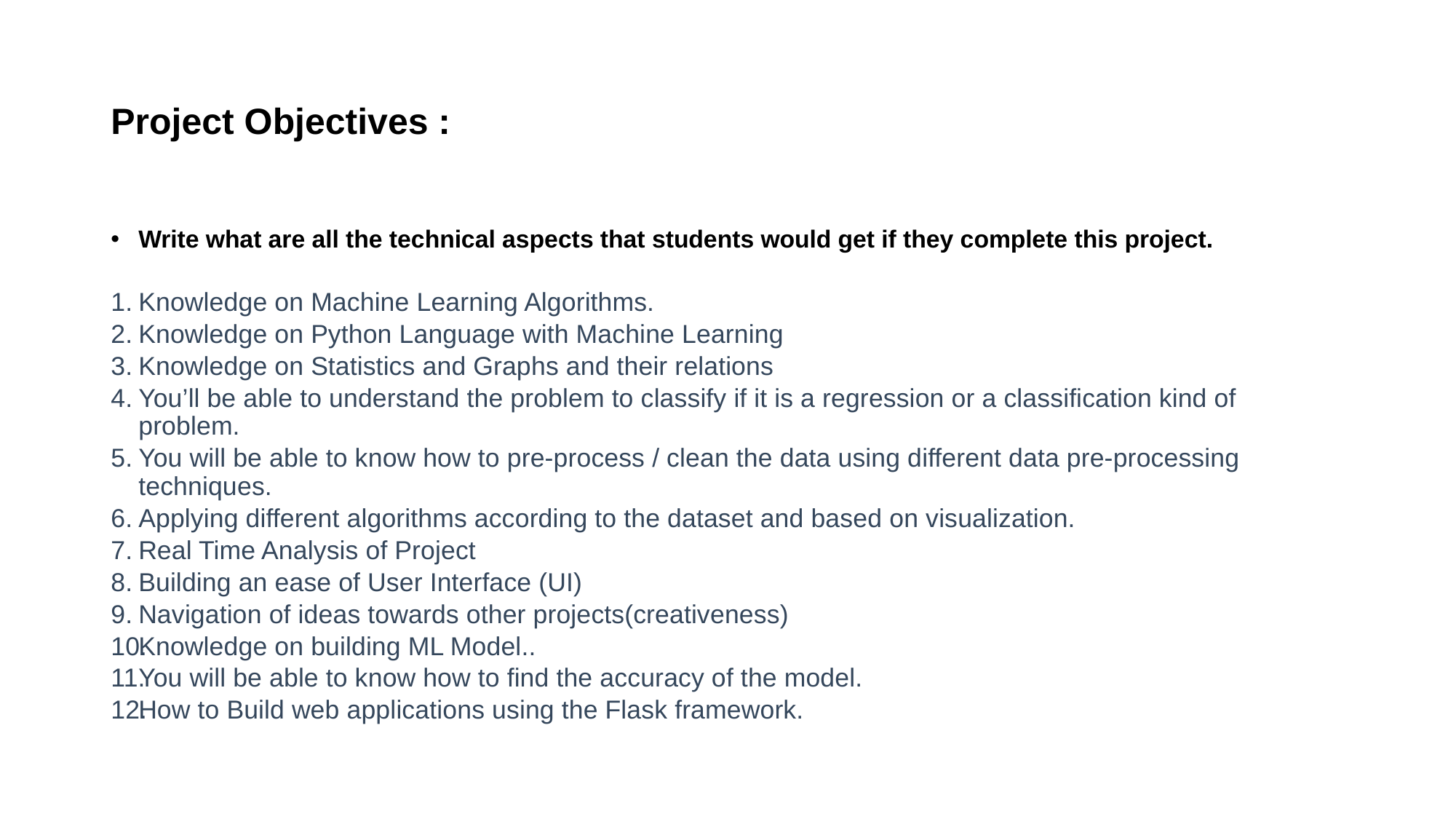

# Project Objectives :
Write what are all the technical aspects that students would get if they complete this project.

Knowledge on Machine Learning Algorithms.
Knowledge on Python Language with Machine Learning
Knowledge on Statistics and Graphs and their relations
You’ll be able to understand the problem to classify if it is a regression or a classification kind of problem.
You will be able to know how to pre-process / clean the data using different data pre-processing techniques.
Applying different algorithms according to the dataset and based on visualization.
Real Time Analysis of Project
Building an ease of User Interface (UI)
Navigation of ideas towards other projects(creativeness)
Knowledge on building ML Model..
You will be able to know how to find the accuracy of the model.
How to Build web applications using the Flask framework.